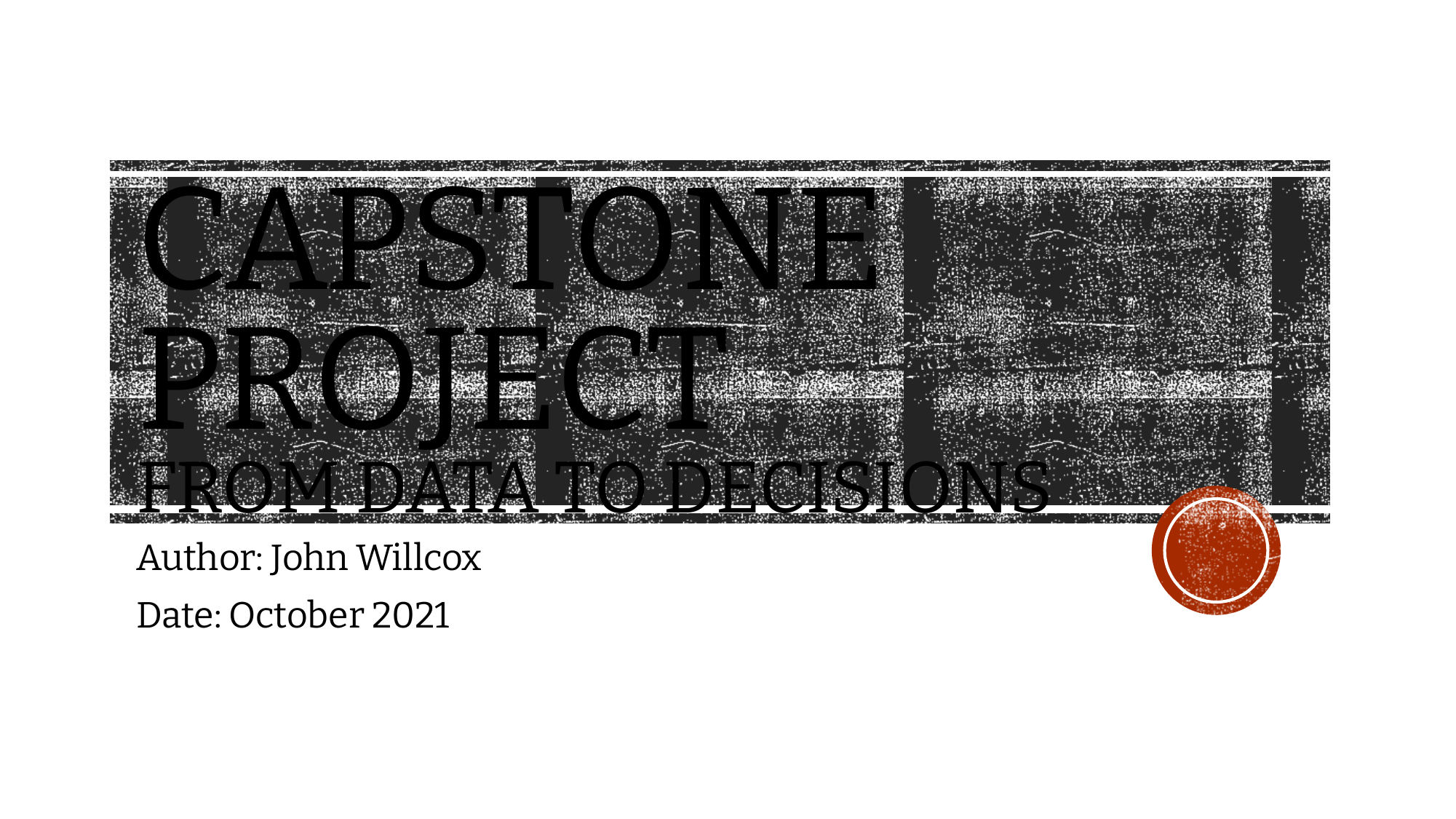

# Capstone Project From Data to Decisions
Author: John Willcox
Date: October 2021